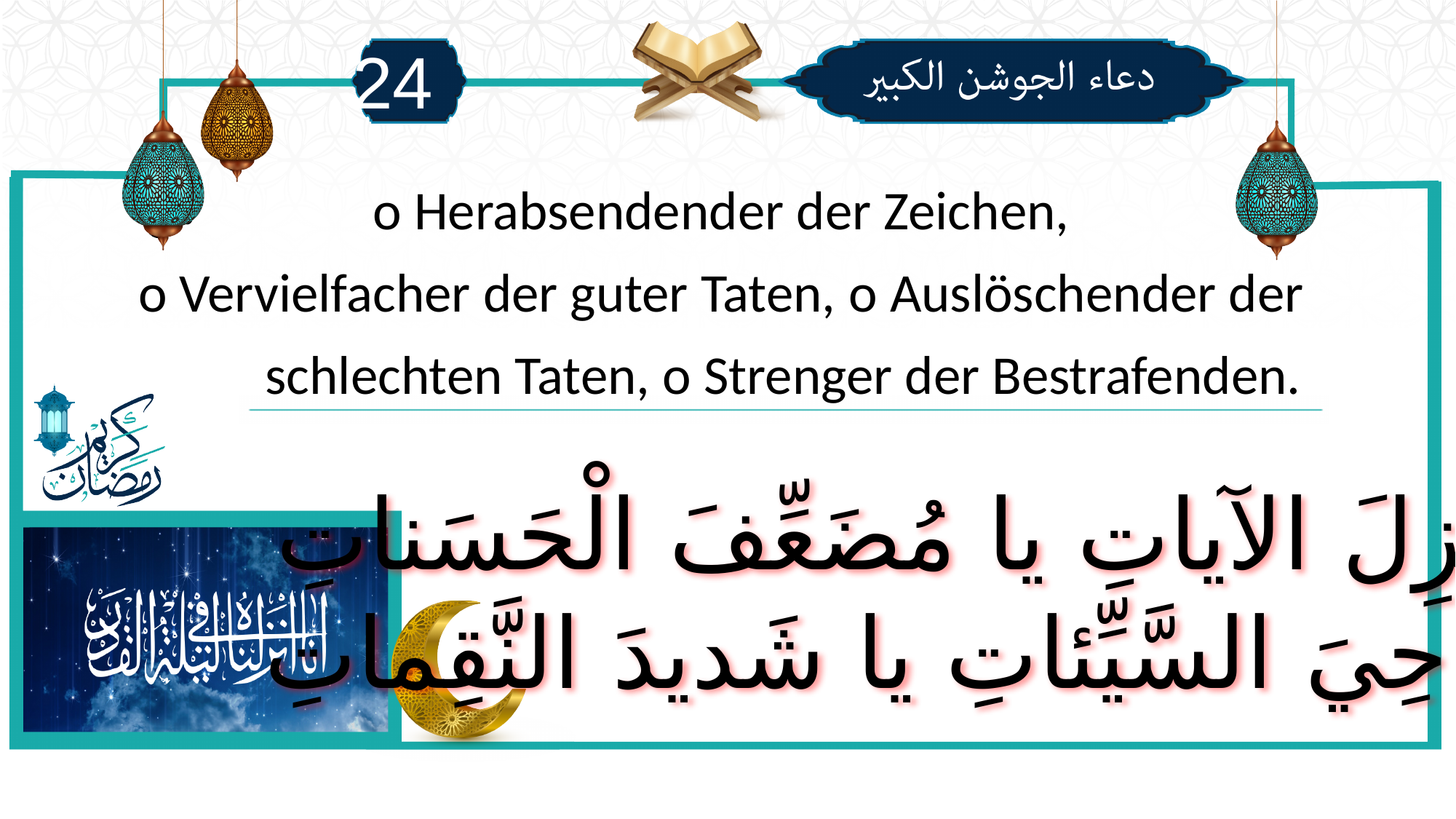

24
o Herabsendender der Zeichen,
o Vervielfacher der guter Taten, o Auslöschender der
         schlechten Taten, o Strenger der Bestrafenden.
يا مُنْزِلَ الآياتِ يا مُضَعِّفَ الْحَسَناتِ
يا ماحِيَ السَّيِّئاتِ يا شَديدَ النَّقِماتِ